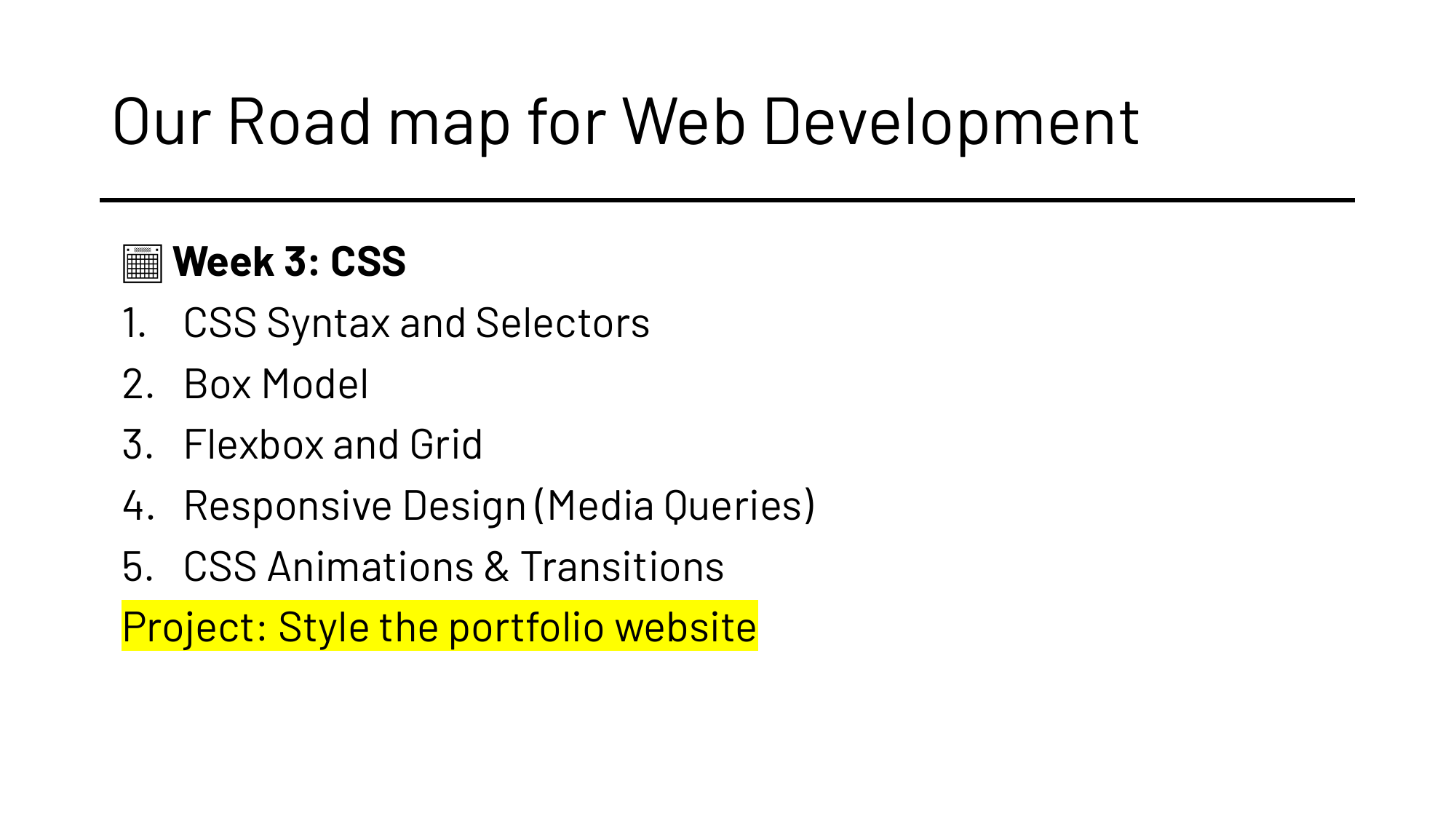

# Our Road map for Web Development
📅 Week 3: CSS
CSS Syntax and Selectors
Box Model
Flexbox and Grid
Responsive Design (Media Queries)
CSS Animations & Transitions
Project: Style the portfolio website